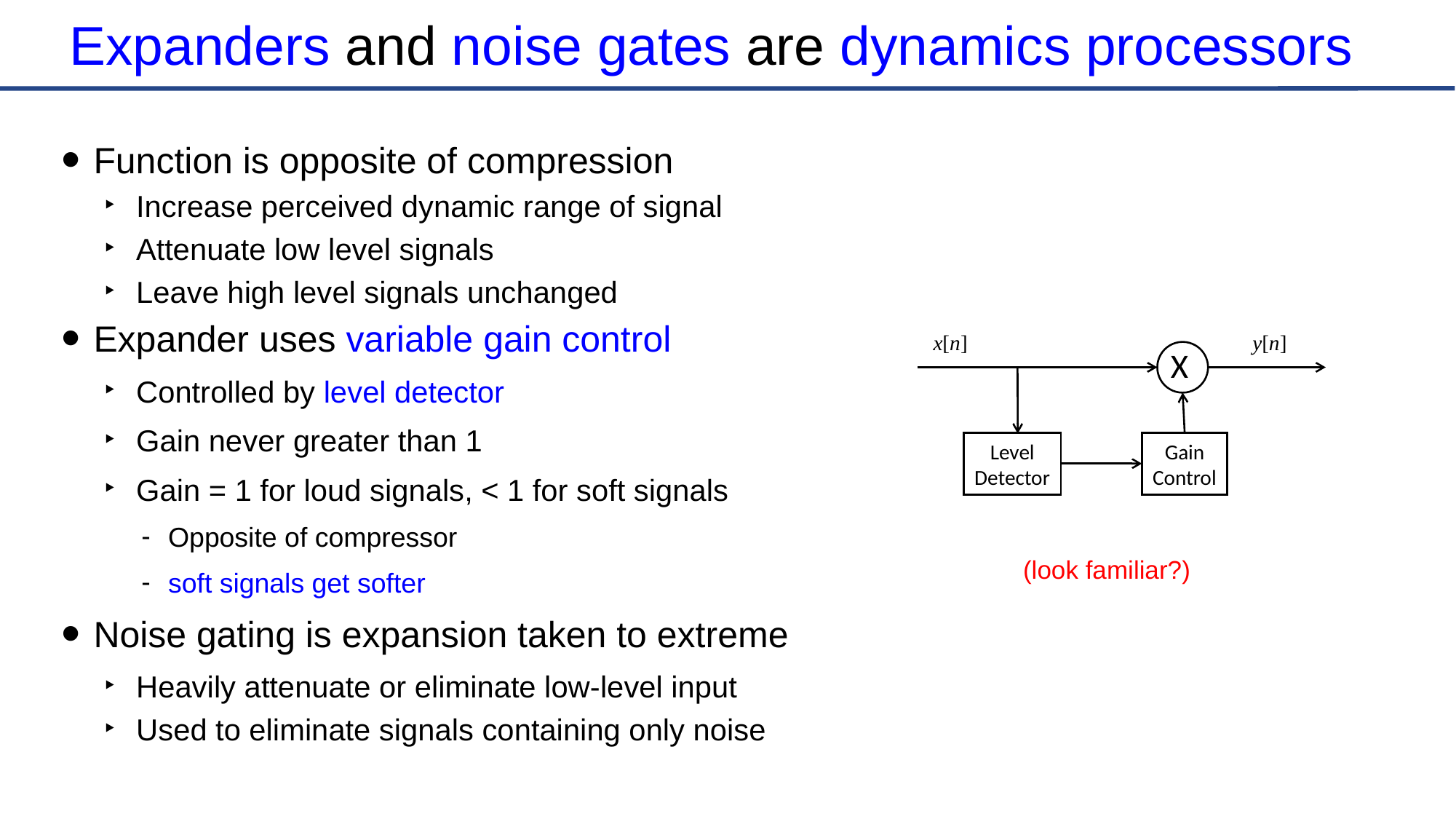

# Expanders and noise gates are dynamics processors
Function is opposite of compression
Increase perceived dynamic range of signal
Attenuate low level signals
Leave high level signals unchanged
Expander uses variable gain control
Controlled by level detector
Gain never greater than 1
Gain = 1 for loud signals, < 1 for soft signals
Opposite of compressor
soft signals get softer
Noise gating is expansion taken to extreme
Heavily attenuate or eliminate low-level input
Used to eliminate signals containing only noise
x[n]
y[n]
X

Gain
Control
Level
Detector
(look familiar?)